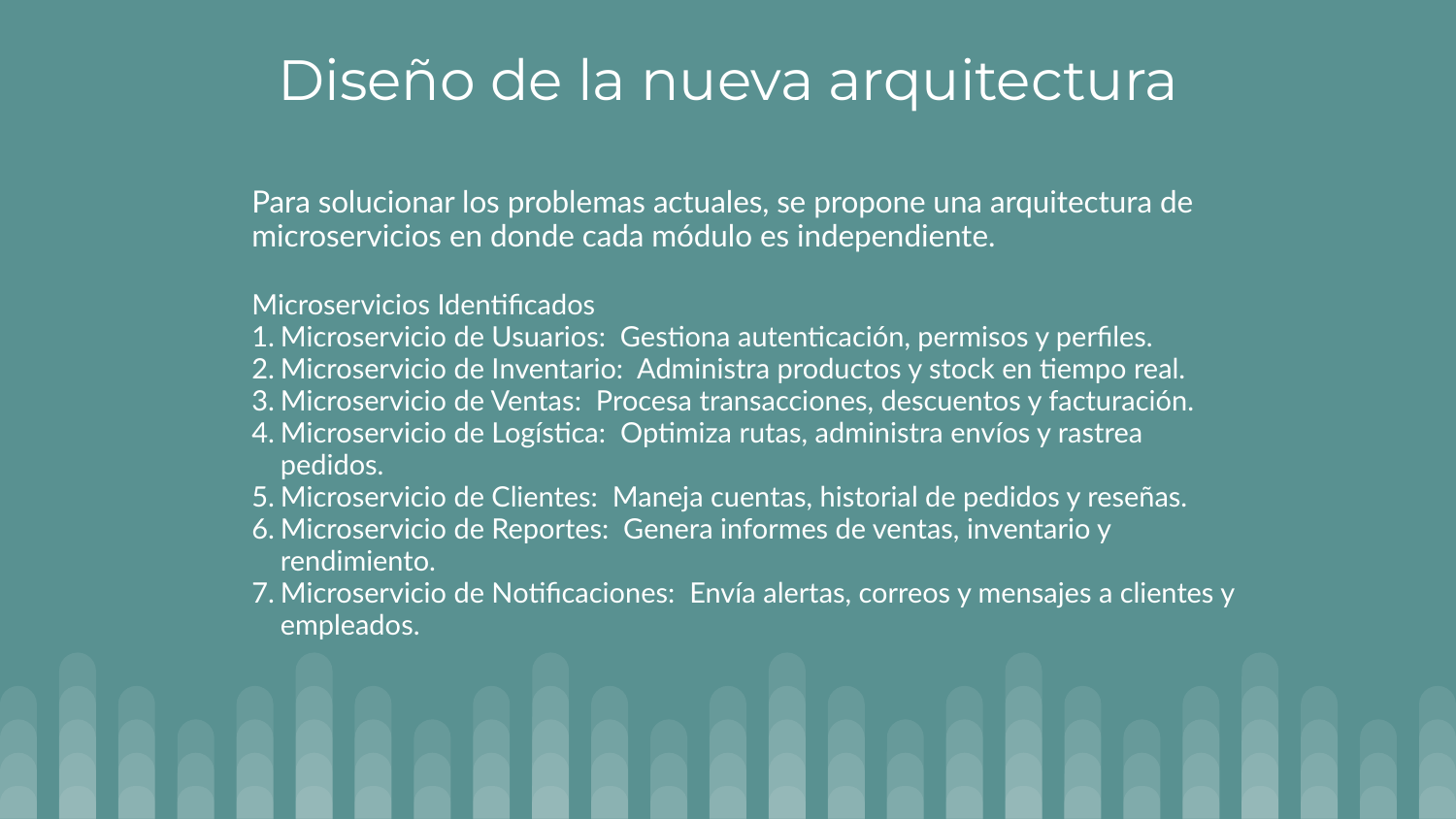

# Diseño de la nueva arquitectura
Para solucionar los problemas actuales, se propone una arquitectura de microservicios en donde cada módulo es independiente.

Microservicios Identificados
Microservicio de Usuarios:  Gestiona autenticación, permisos y perfiles.
Microservicio de Inventario:  Administra productos y stock en tiempo real.
Microservicio de Ventas:  Procesa transacciones, descuentos y facturación.
Microservicio de Logística:  Optimiza rutas, administra envíos y rastrea pedidos.
Microservicio de Clientes:  Maneja cuentas, historial de pedidos y reseñas.
Microservicio de Reportes:  Genera informes de ventas, inventario y rendimiento.
Microservicio de Notificaciones:  Envía alertas, correos y mensajes a clientes y empleados.